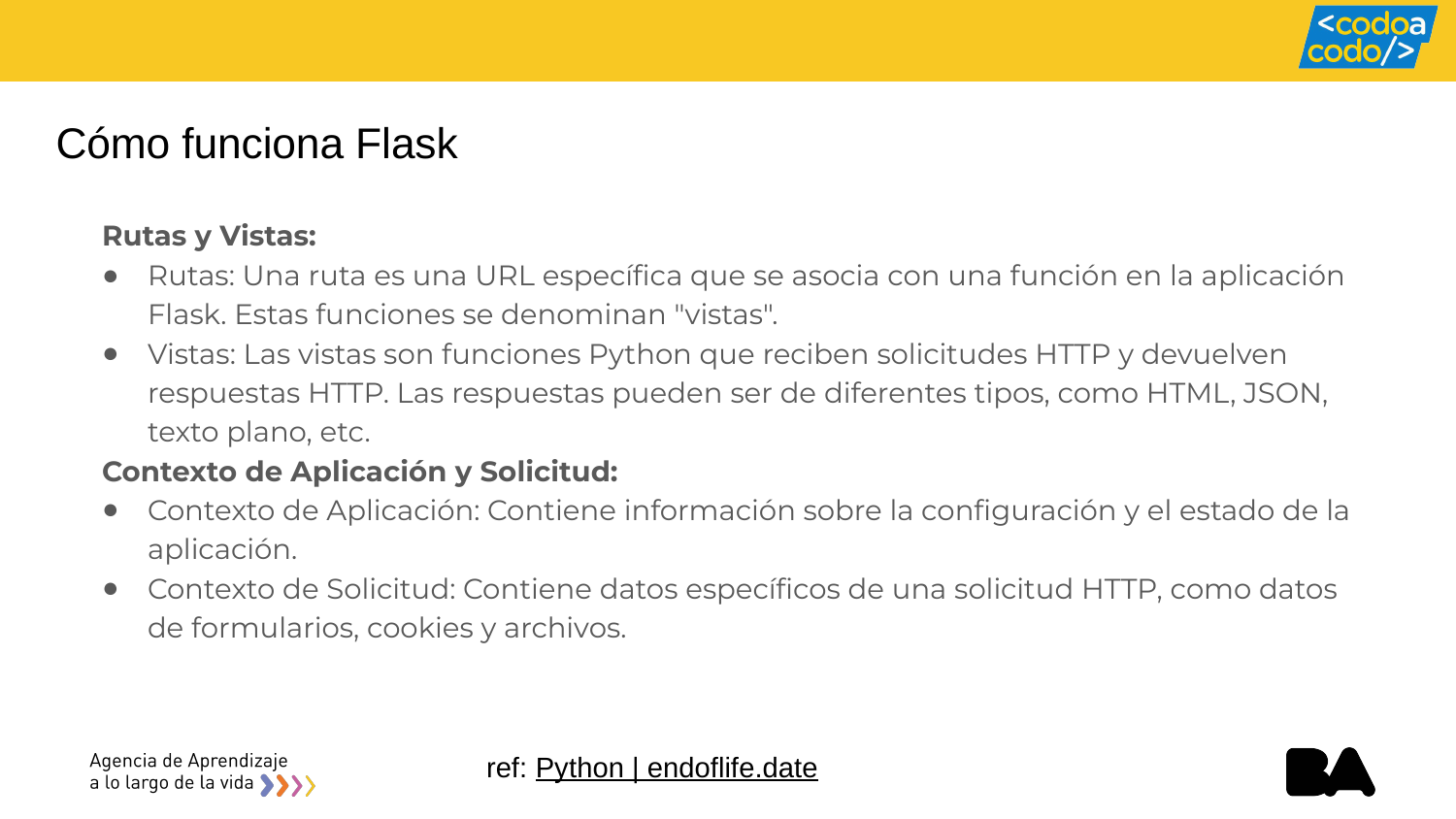

# Cómo funciona Flask
Rutas y Vistas:
Rutas: Una ruta es una URL específica que se asocia con una función en la aplicación Flask. Estas funciones se denominan "vistas".
Vistas: Las vistas son funciones Python que reciben solicitudes HTTP y devuelven respuestas HTTP. Las respuestas pueden ser de diferentes tipos, como HTML, JSON, texto plano, etc.
Contexto de Aplicación y Solicitud:
Contexto de Aplicación: Contiene información sobre la configuración y el estado de la aplicación.
Contexto de Solicitud: Contiene datos específicos de una solicitud HTTP, como datos de formularios, cookies y archivos.

ref: Python | endoflife.date